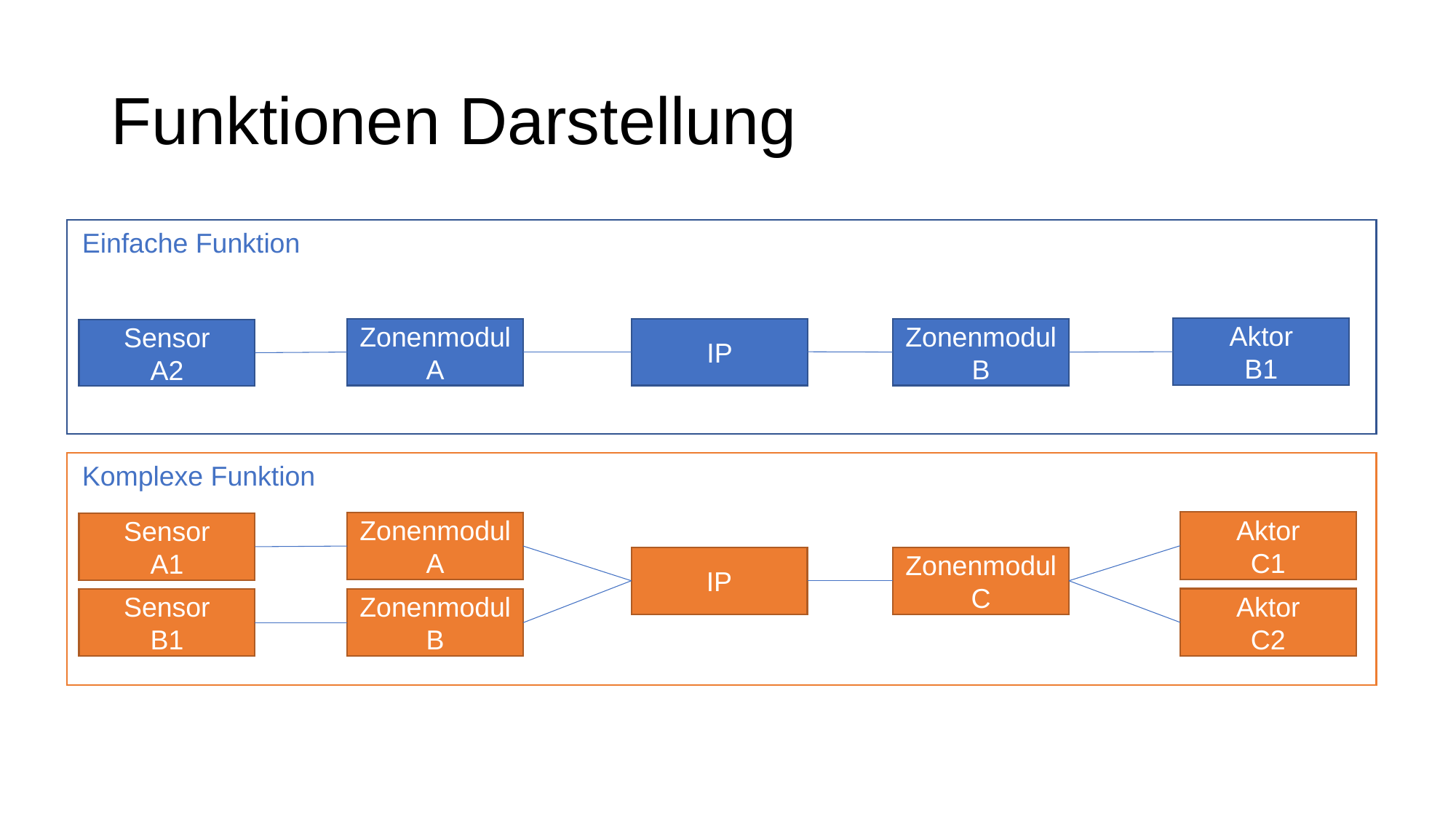

# Funktionen Darstellung
Einfache Funktion

Aktor
B1
Zonenmodul A
IP
Zonenmodul B
Sensor
A2
Komplexe Funktion

Aktor
C1
Zonenmodul A
Sensor
A1
IP
Zonenmodul C
Aktor
C2
Sensor
B1
Zonenmodul B